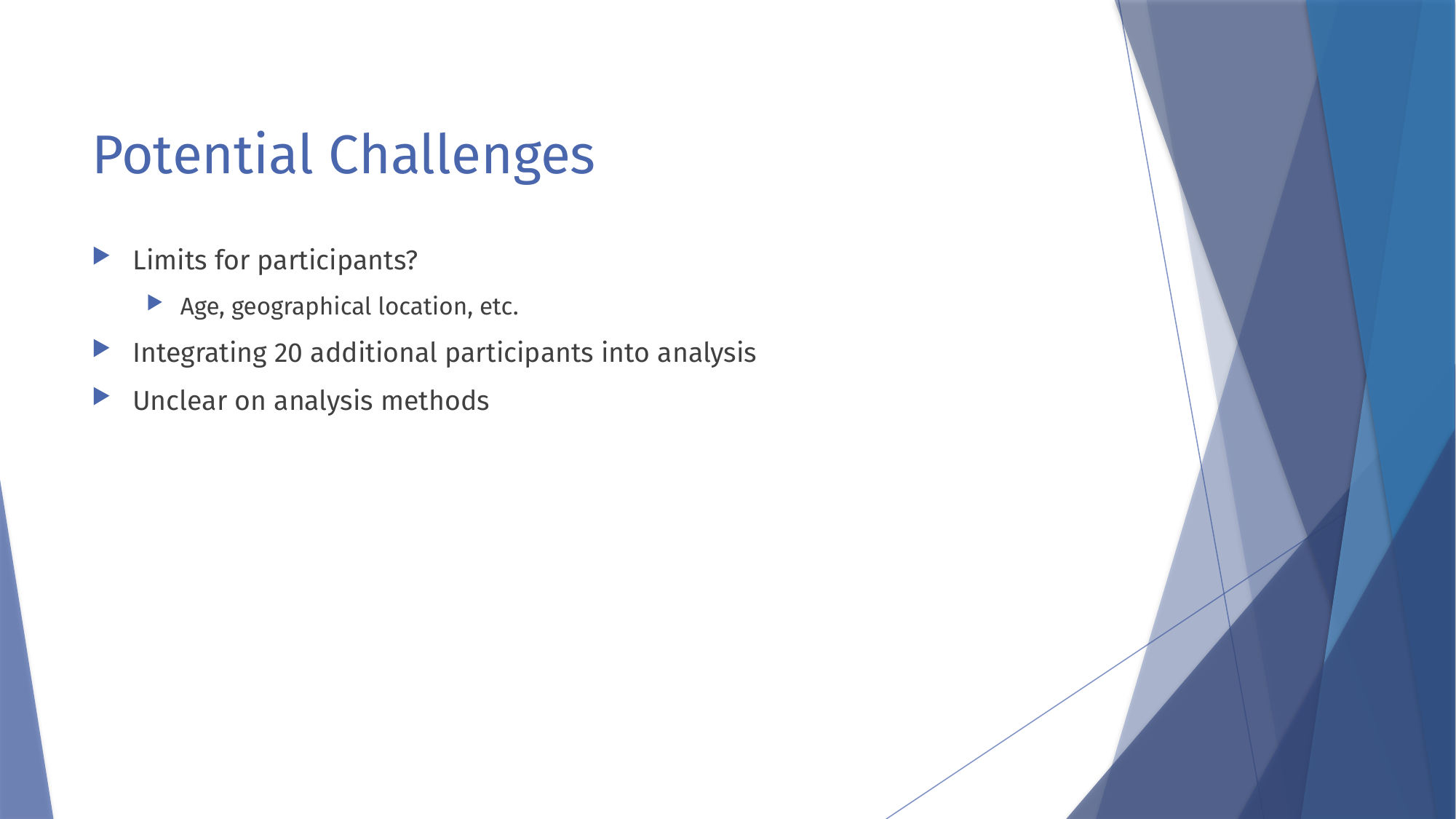

# Potential Challenges
Limits for participants?
Age, geographical location, etc.
Integrating 20 additional participants into analysis
Unclear on analysis methods